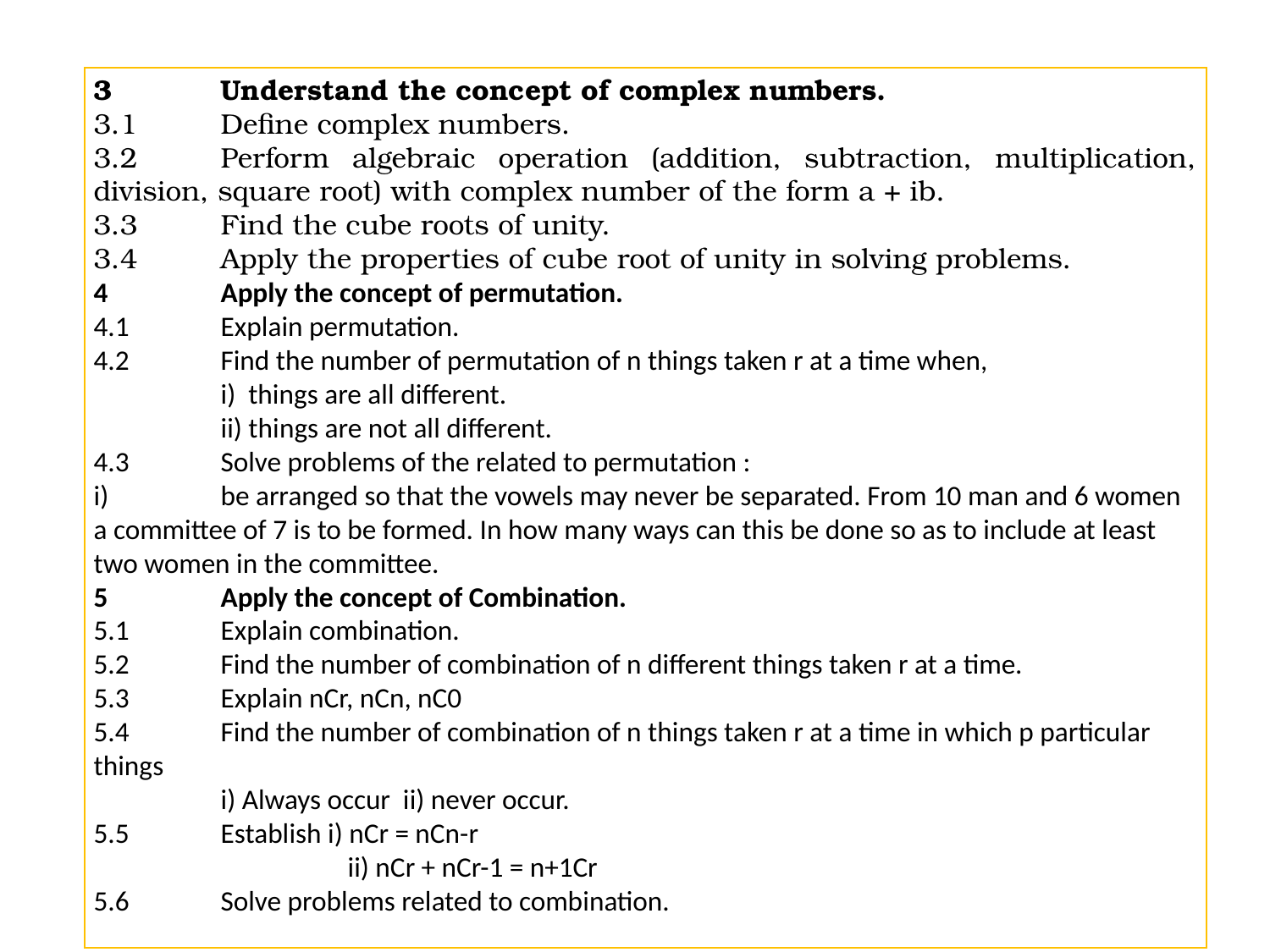

3	Understand the concept of complex numbers.
3.1	Define complex numbers.
3.2	Perform algebraic operation (addition, subtraction, multiplication, division, square root) with complex number of the form a + ib.
3.3	Find the cube roots of unity.
3.4	Apply the properties of cube root of unity in solving problems.
4	Apply the concept of permutation.
4.1	Explain permutation.
4.2	Find the number of permutation of n things taken r at a time when,
	i)  things are all different.
	ii) things are not all different.
4.3	Solve problems of the related to permutation :
i)	be arranged so that the vowels may never be separated. From 10 man and 6 women a committee of 7 is to be formed. In how many ways can this be done so as to include at least two women in the committee.
5	Apply the concept of Combination.
5.1	Explain combination.
5.2	Find the number of combination of n different things taken r at a time.
5.3	Explain nCr, nCn, nC0
5.4	Find the number of combination of n things taken r at a time in which p particular things
	i) Always occur  ii) never occur.
5.5	Establish i) nCr = nCn-r
		ii) nCr + nCr-1 = n+1Cr
5.6	Solve problems related to combination.